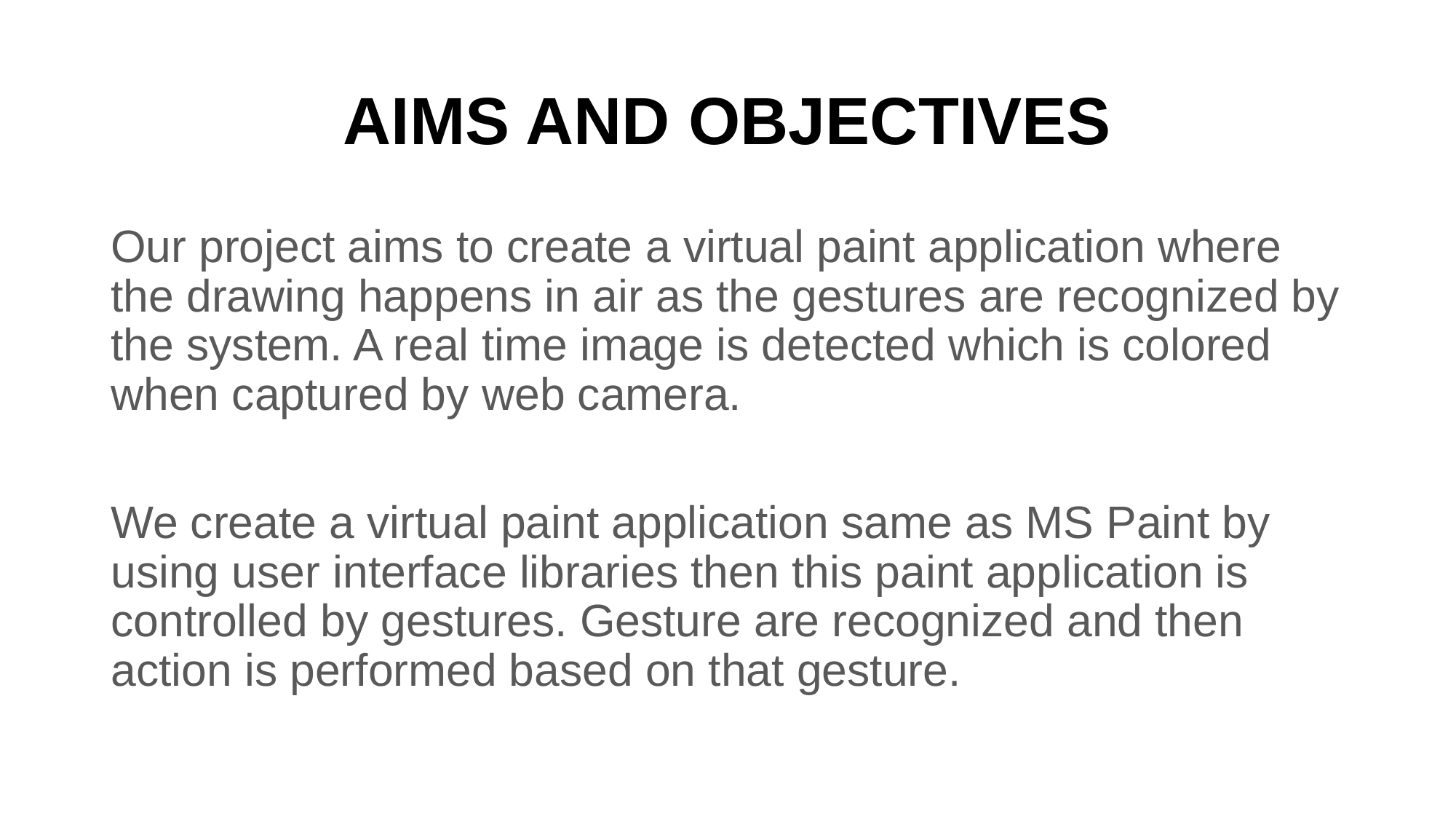

# AIMS AND OBJECTIVES
Our project aims to create a virtual paint application where the drawing happens in air as the gestures are recognized by the system. A real time image is detected which is colored when captured by web camera.

We create a virtual paint application same as MS Paint by using user interface libraries then this paint application is controlled by gestures. Gesture are recognized and then action is performed based on that gesture.